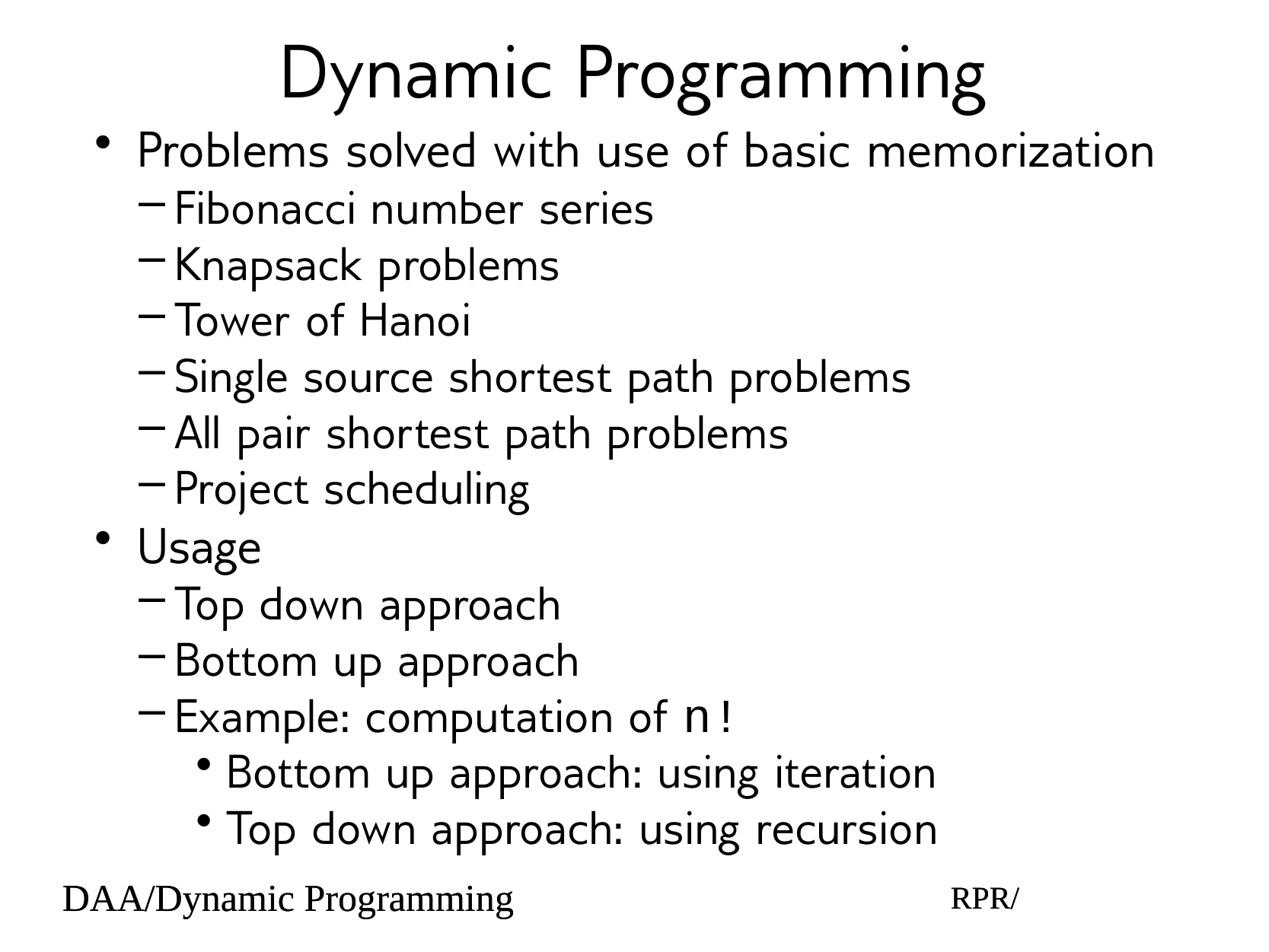

# Dynamic Programming
Problems solved with use of basic memorization
Fibonacci number series
Knapsack problems
Tower of Hanoi
Single source shortest path problems
All pair shortest path problems
Project scheduling
Usage
Top down approach
Bottom up approach
Example: computation of n!
Bottom up approach: using iteration
Top down approach: using recursion
DAA/Dynamic Programming
RPR/
11